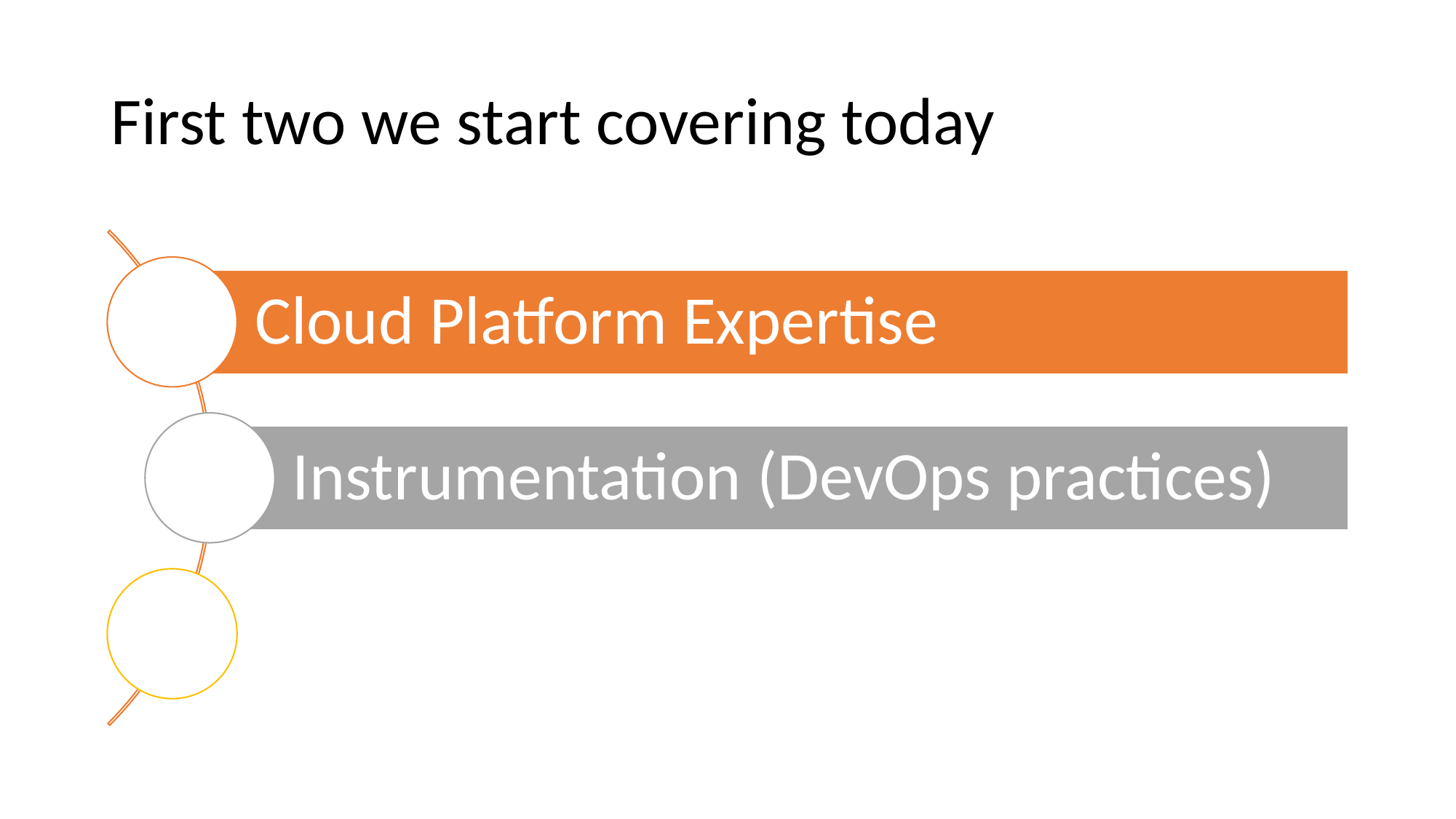

# First two we start covering today
Cloud Platform Expertise
Instrumentation (DevOps practices)
Cloud Application Design Patterns